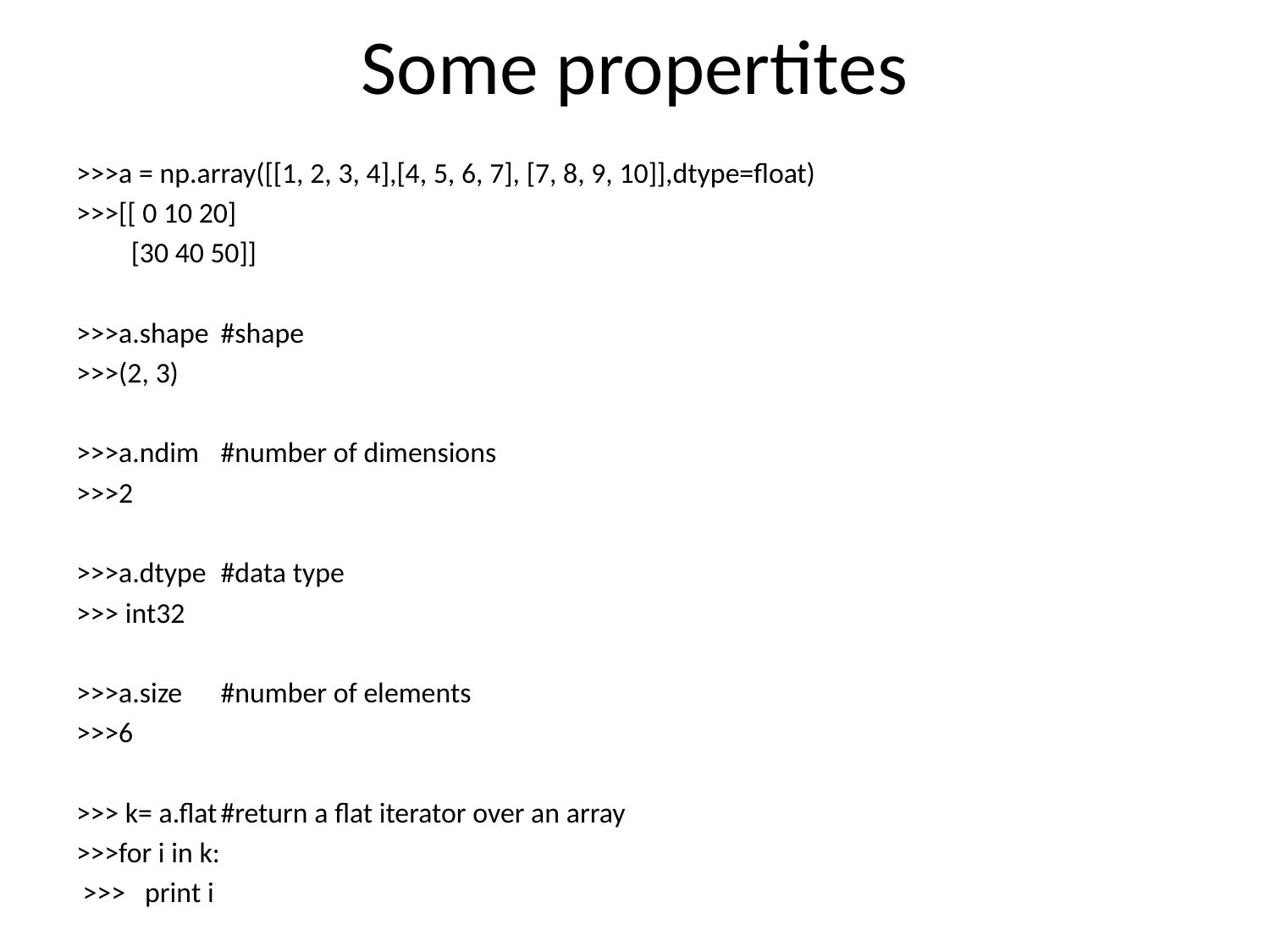

# Some propertites
>>>a = np.array([[1, 2, 3, 4],[4, 5, 6, 7], [7, 8, 9, 10]],dtype=float)
>>>[[ 0 10 20]
	  [30 40 50]]

>>>a.shape 	#shape
>>>(2, 3)

>>>a.ndim 	#number of dimensions
>>>2

>>>a.dtype 	#data type
>>> int32

>>>a.size 	#number of elements
>>>6

>>> k= a.flat	#return a flat iterator over an array
>>>for i in k:
 >>>   print i